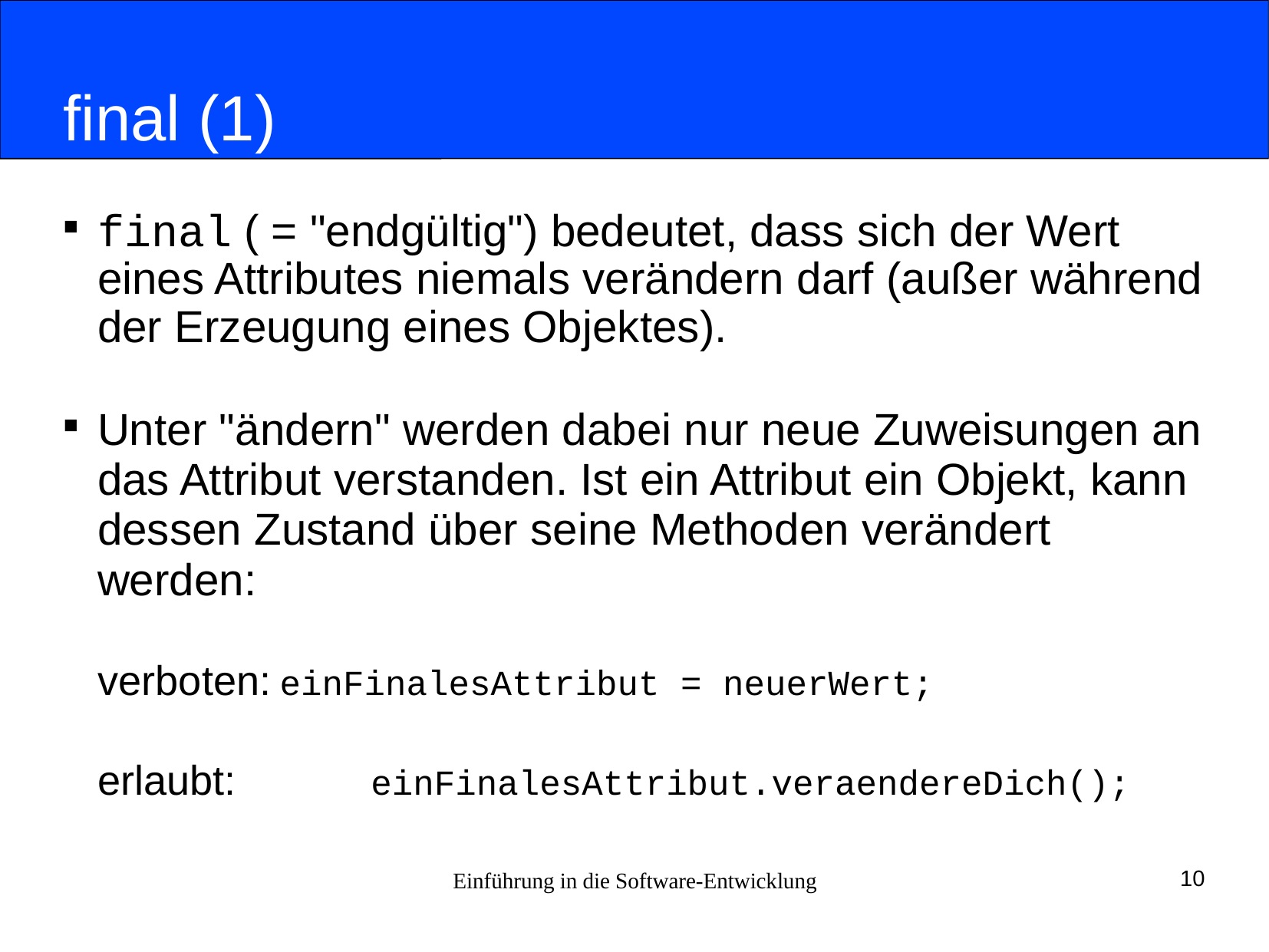

# final (1)
final ( = "endgültig") bedeutet, dass sich der Wert eines Attributes niemals verändern darf (außer während der Erzeugung eines Objektes).
Unter "ändern" werden dabei nur neue Zuweisungen an das Attribut verstanden. Ist ein Attribut ein Objekt, kann dessen Zustand über seine Methoden verändert werden:
verboten:	einFinalesAttribut = neuerWert;
erlaubt:		einFinalesAttribut.veraendereDich();

Einführung in die Software-Entwicklung
10